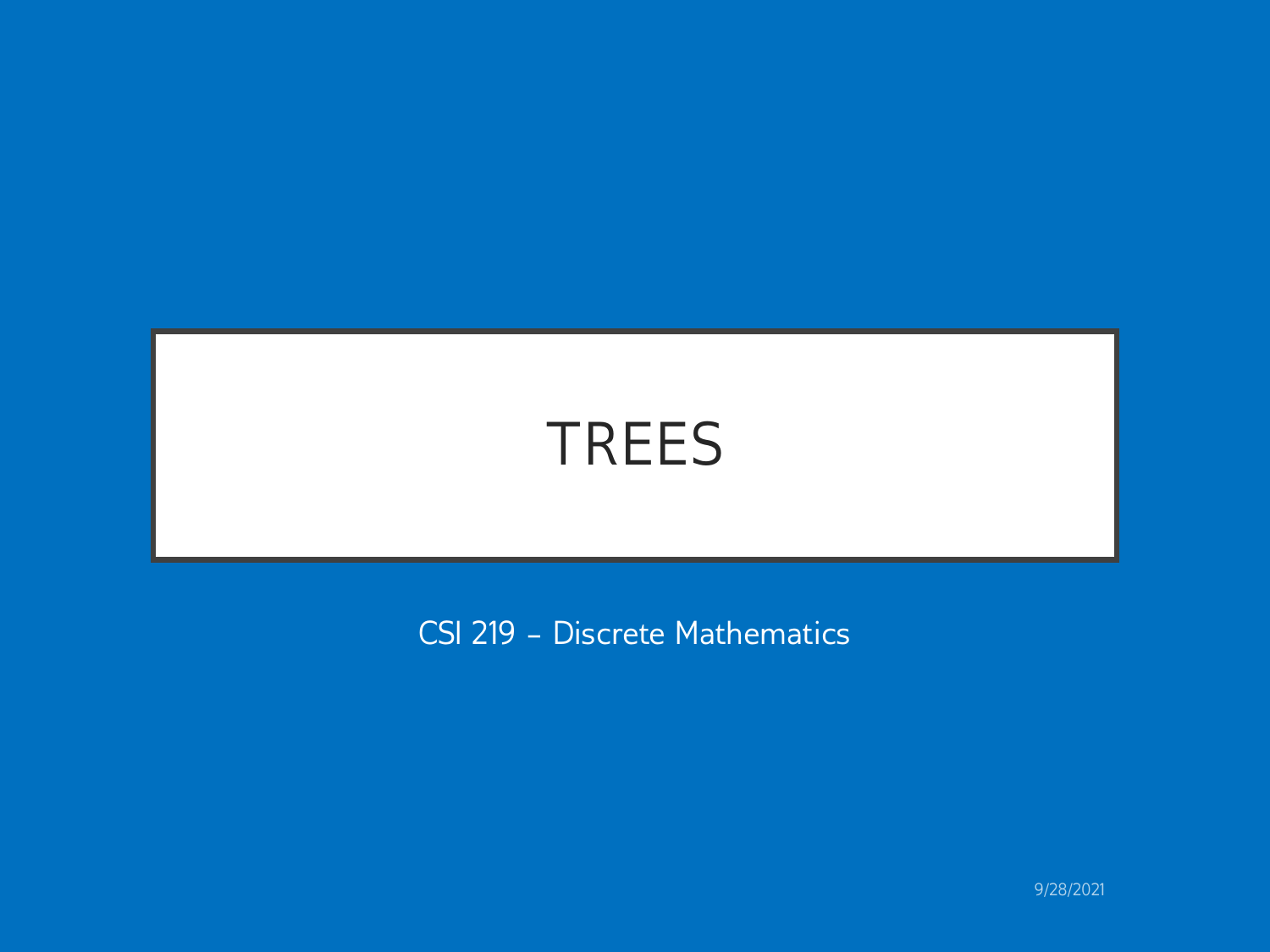

# Trees
CSI 219 – Discrete Mathematics
9/28/2021